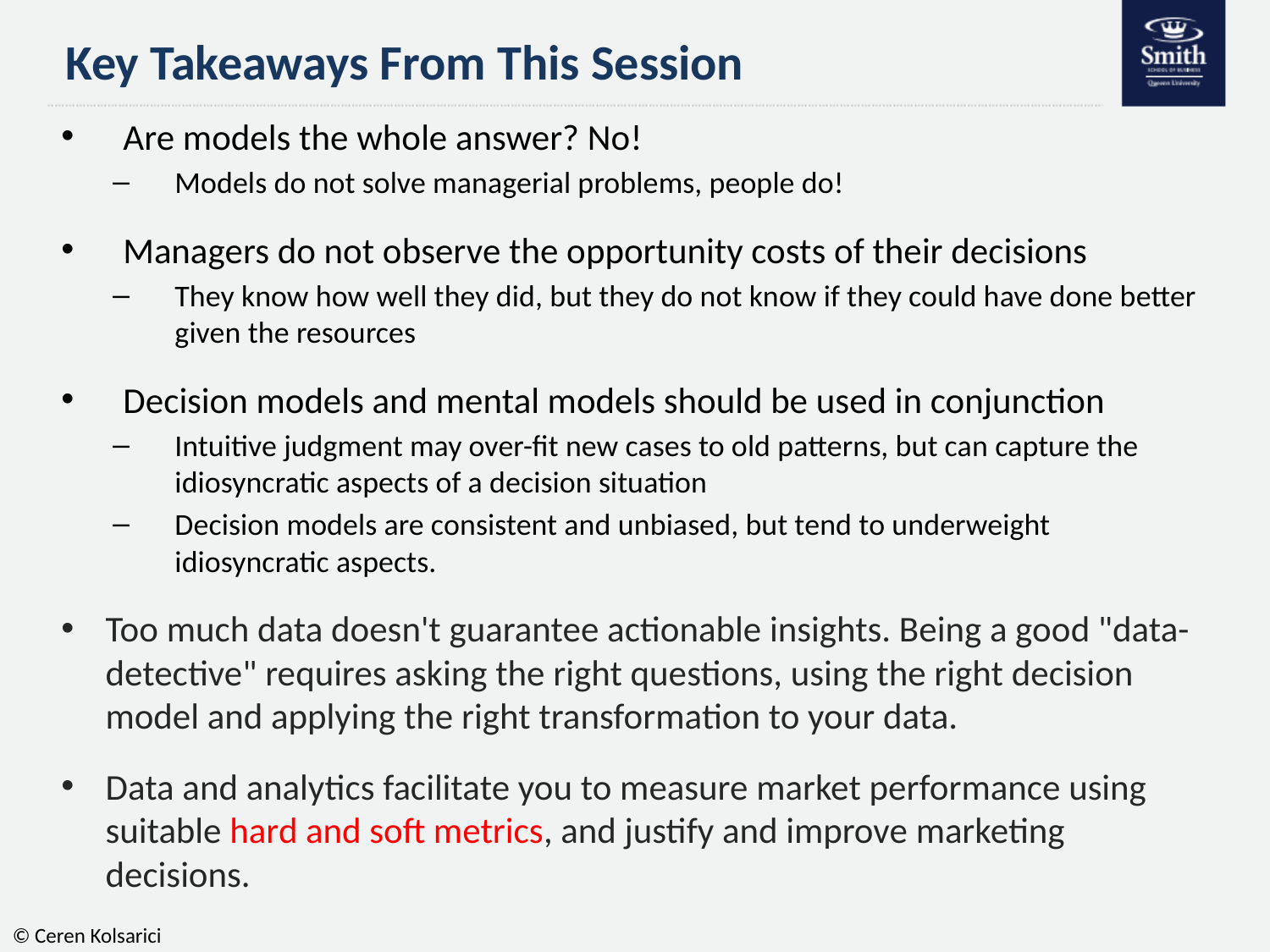

# Key Takeaways From This Session
Are models the whole answer? No!
Models do not solve managerial problems, people do!
Managers do not observe the opportunity costs of their decisions
They know how well they did, but they do not know if they could have done better given the resources
Decision models and mental models should be used in conjunction
Intuitive judgment may over-fit new cases to old patterns, but can capture the idiosyncratic aspects of a decision situation
Decision models are consistent and unbiased, but tend to underweight idiosyncratic aspects.
Too much data doesn't guarantee actionable insights. Being a good "data-detective" requires asking the right questions, using the right decision model and applying the right transformation to your data.
Data and analytics facilitate you to measure market performance using suitable hard and soft metrics, and justify and improve marketing decisions.

© Ceren Kolsarici